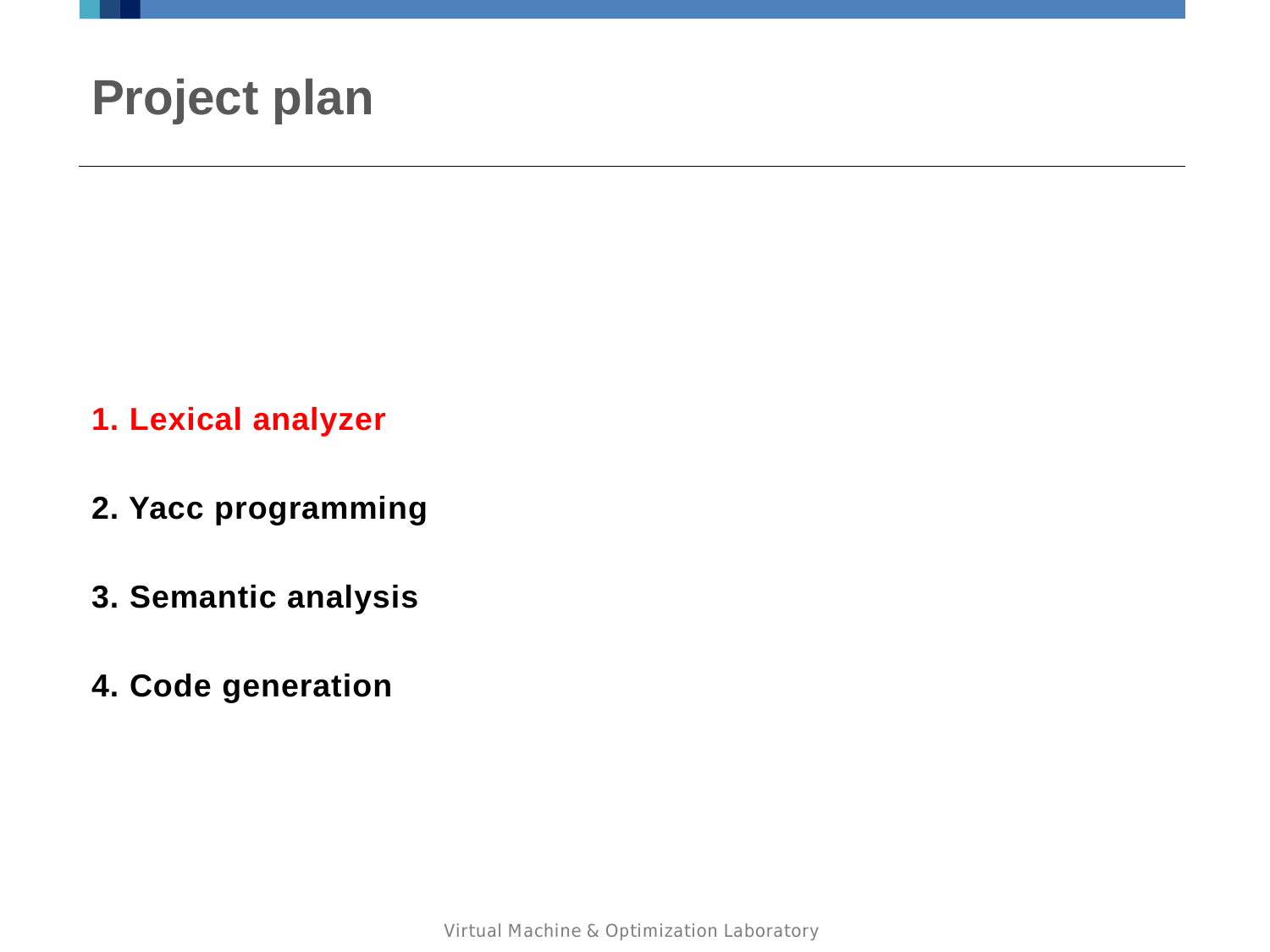

# Project plan
1. Lexical analyzer

2. Yacc programming

3. Semantic analysis

4. Code generation